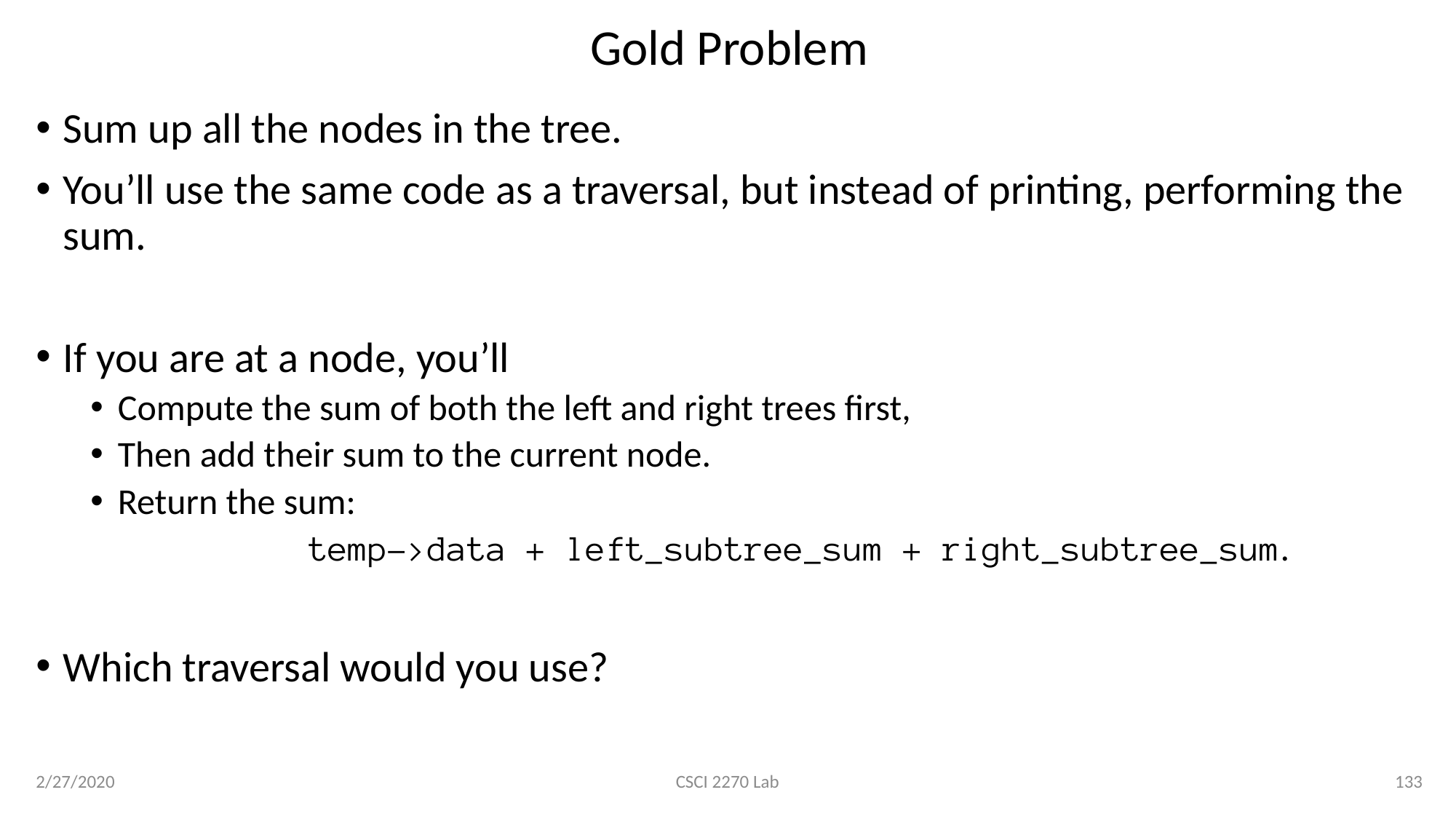

# Gold Problem
Sum up all the nodes in the tree.
You’ll use the same code as a traversal, but instead of printing, performing the sum.

If you are at a node, you’ll
Compute the sum of both the left and right trees first,
Then add their sum to the current node.
Return the sum:
		temp->data + left_subtree_sum + right_subtree_sum.

Which traversal would you use?
2/27/2020
133
CSCI 2270 Lab